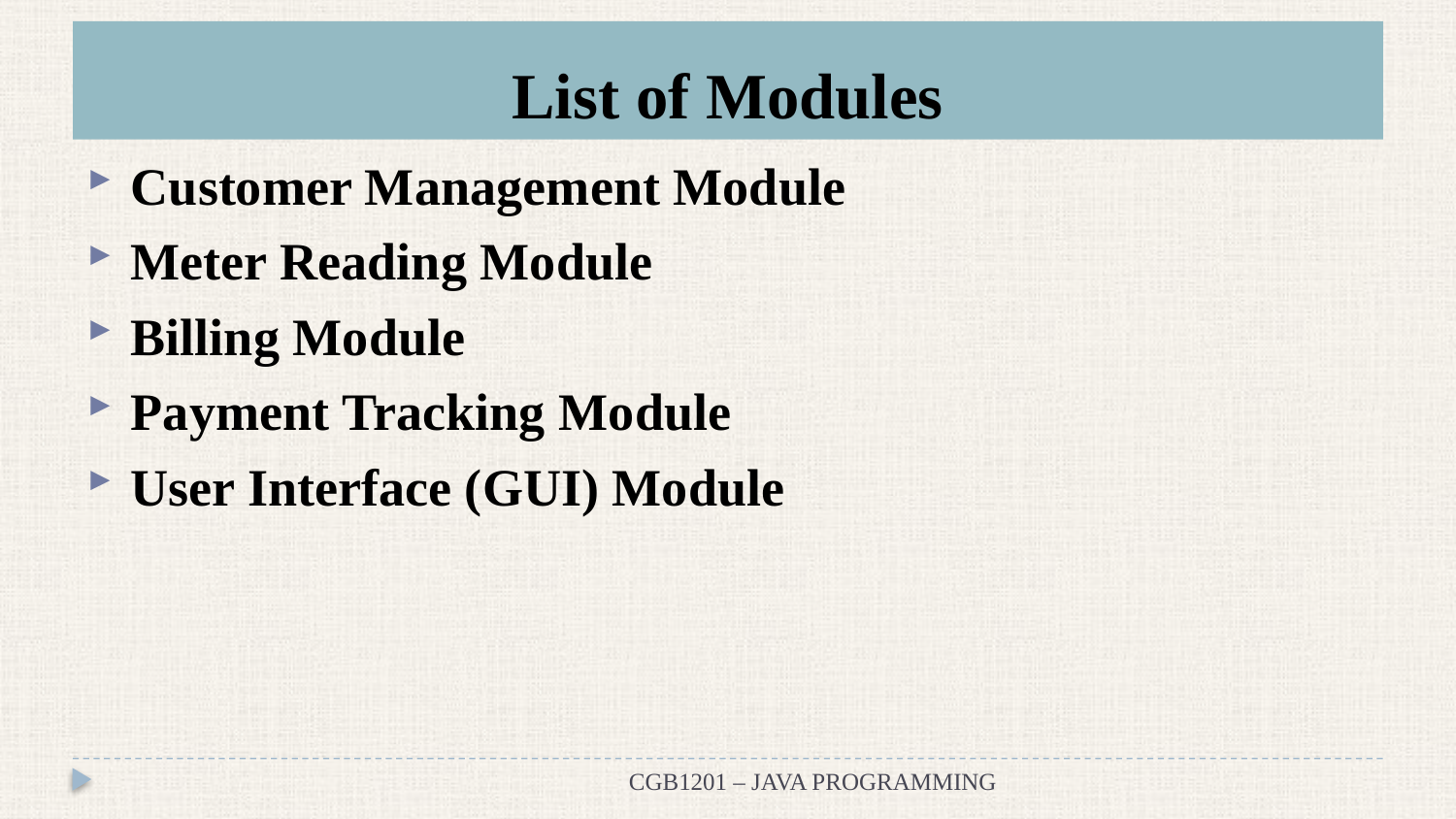

# List of Modules
Customer Management Module
Meter Reading Module
Billing Module
Payment Tracking Module
User Interface (GUI) Module

7
CGB1201 – JAVA PROGRAMMING